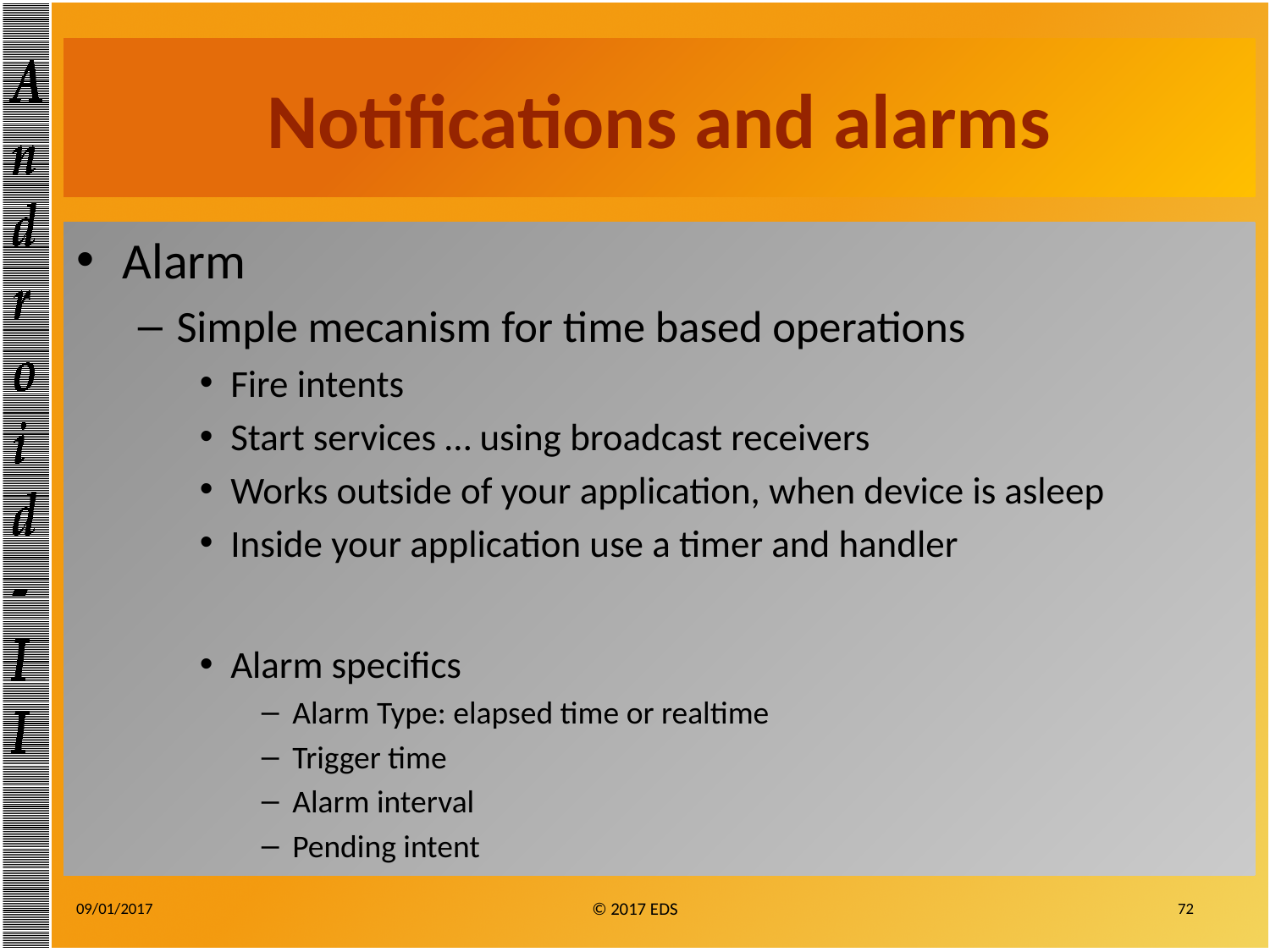

# Notifications and alarms
Alarm
Simple mecanism for time based operations
Fire intents
Start services … using broadcast receivers
Works outside of your application, when device is asleep
Inside your application use a timer and handler

Alarm specifics
Alarm Type: elapsed time or realtime
Trigger time
Alarm interval
Pending intent

09/01/2017
72
© 2017 EDS